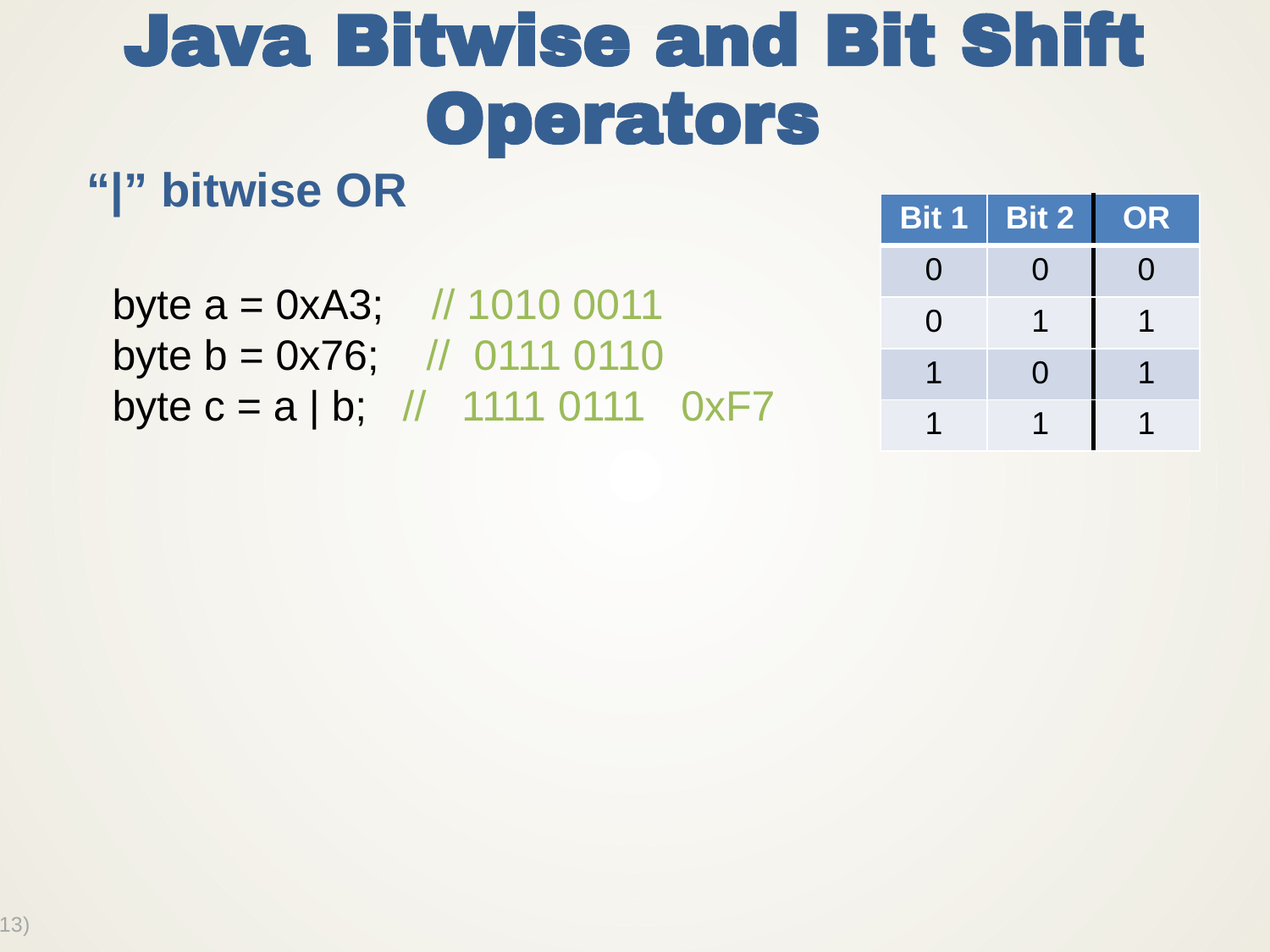

# Java Bitwise and Bit Shift Operators
“|” bitwise OR
| Bit 1 | Bit 2 | OR |
| --- | --- | --- |
| 0 | 0 | 0 |
| 0 | 1 | 1 |
| 1 | 0 | 1 |
| 1 | 1 | 1 |
byte a = 0xA3;    // 1010 0011
byte b = 0x76;    //  0111 0110
byte c = a | b;   //   1111 0111   0xF7